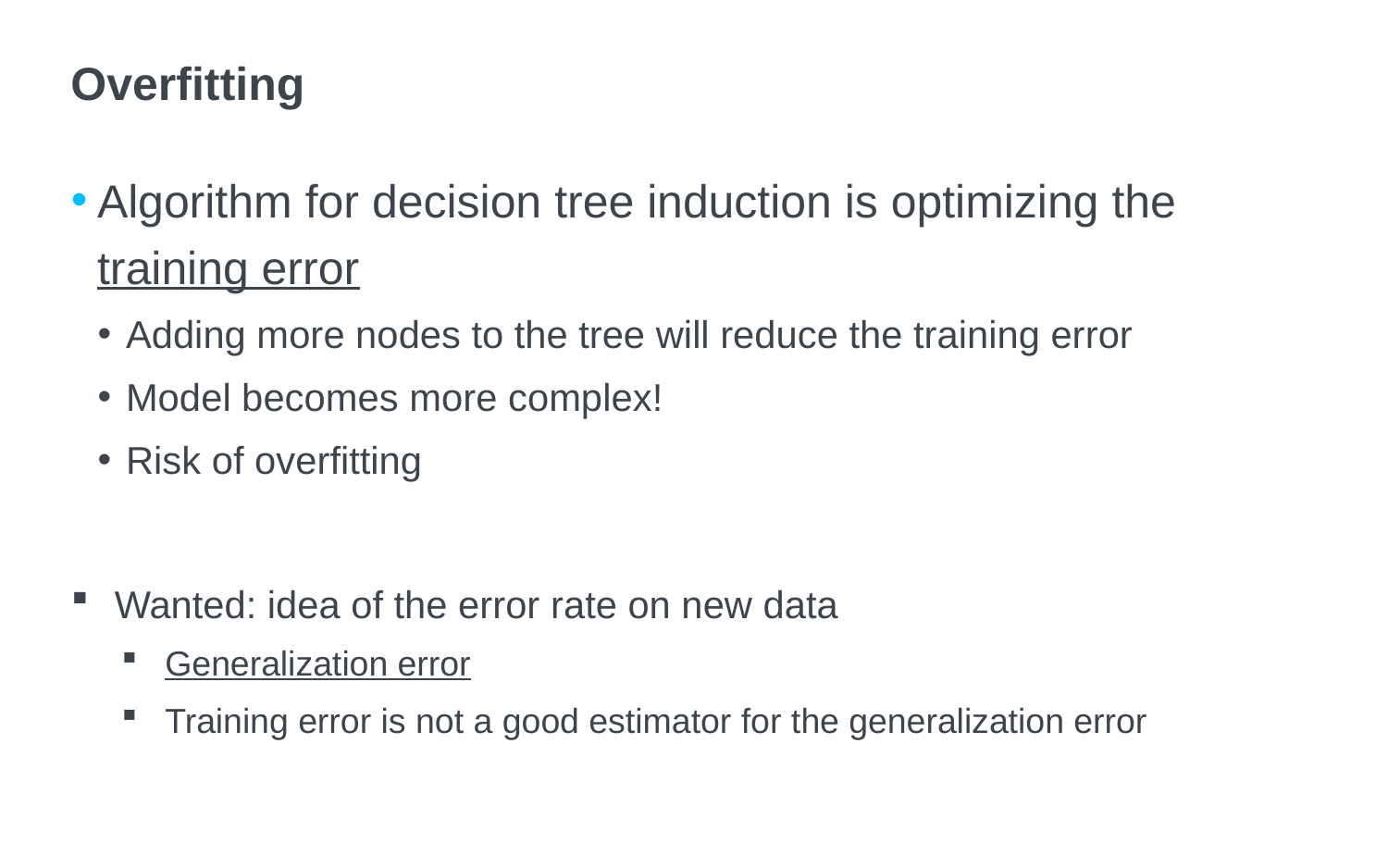

# Overfitting
Algorithm for decision tree induction is optimizing the training error
Adding more nodes to the tree will reduce the training error
Model becomes more complex!
Risk of overfitting

Wanted: idea of the error rate on new data
Generalization error
Training error is not a good estimator for the generalization error